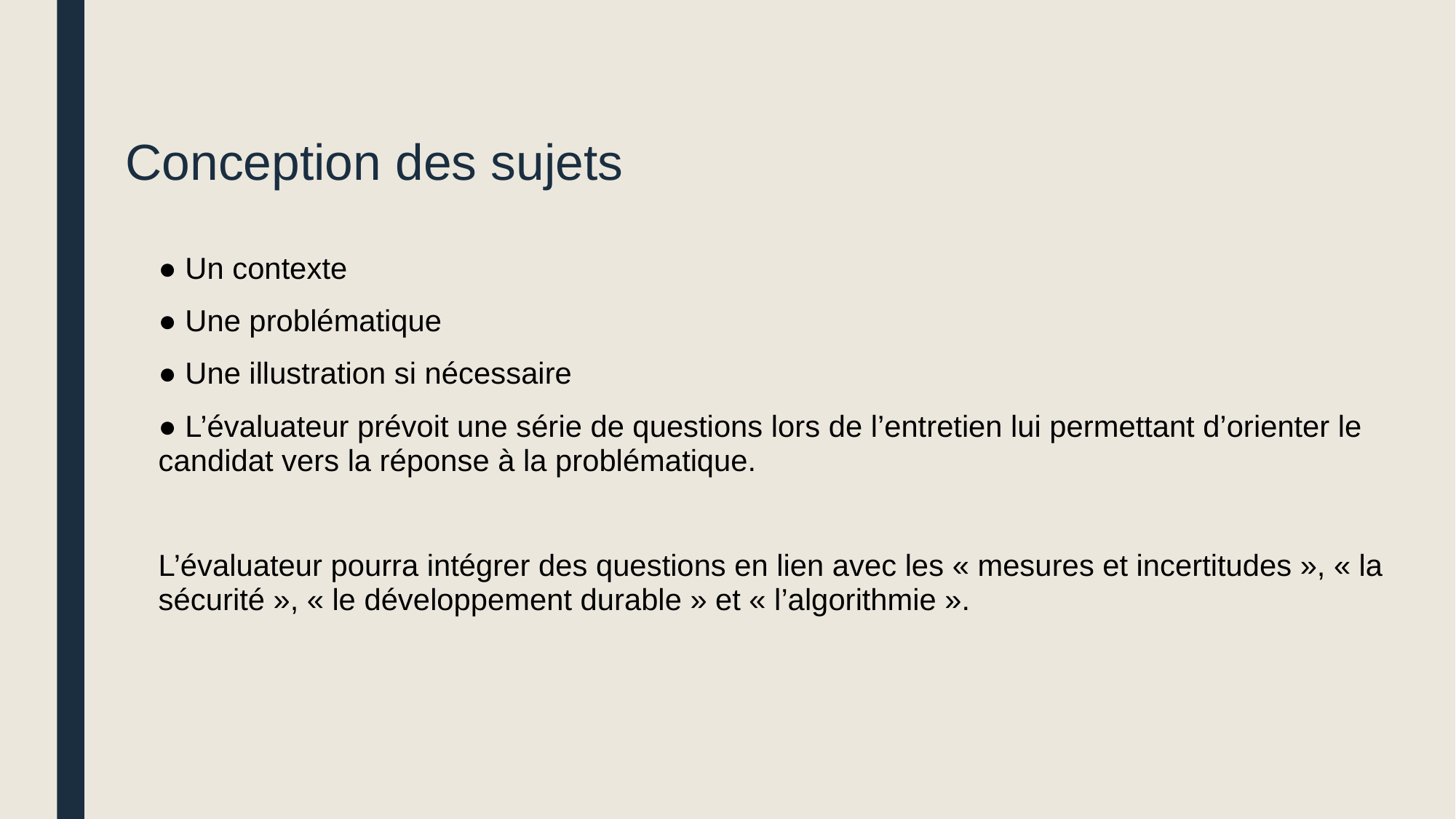

# Conception des sujets
● Un contexte
● Une problématique
● Une illustration si nécessaire
● L’évaluateur prévoit une série de questions lors de l’entretien lui permettant d’orienter le candidat vers la réponse à la problématique.

L’évaluateur pourra intégrer des questions en lien avec les « mesures et incertitudes », « la sécurité », « le développement durable » et « l’algorithmie ».